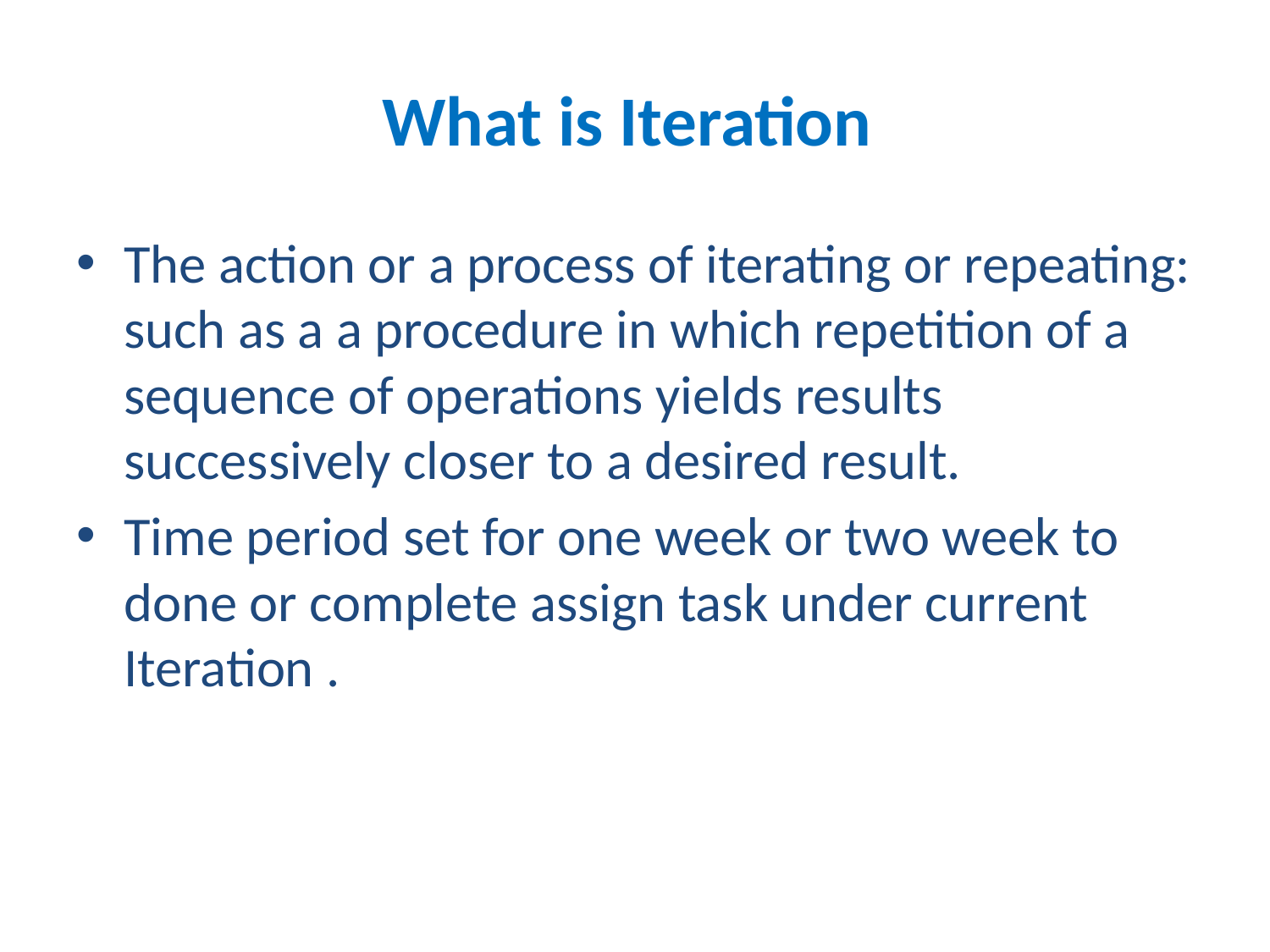

# What is Iteration
The action or a process of iterating or repeating: such as a a procedure in which repetition of a sequence of operations yields results successively closer to a desired result.
Time period set for one week or two week to done or complete assign task under current Iteration .